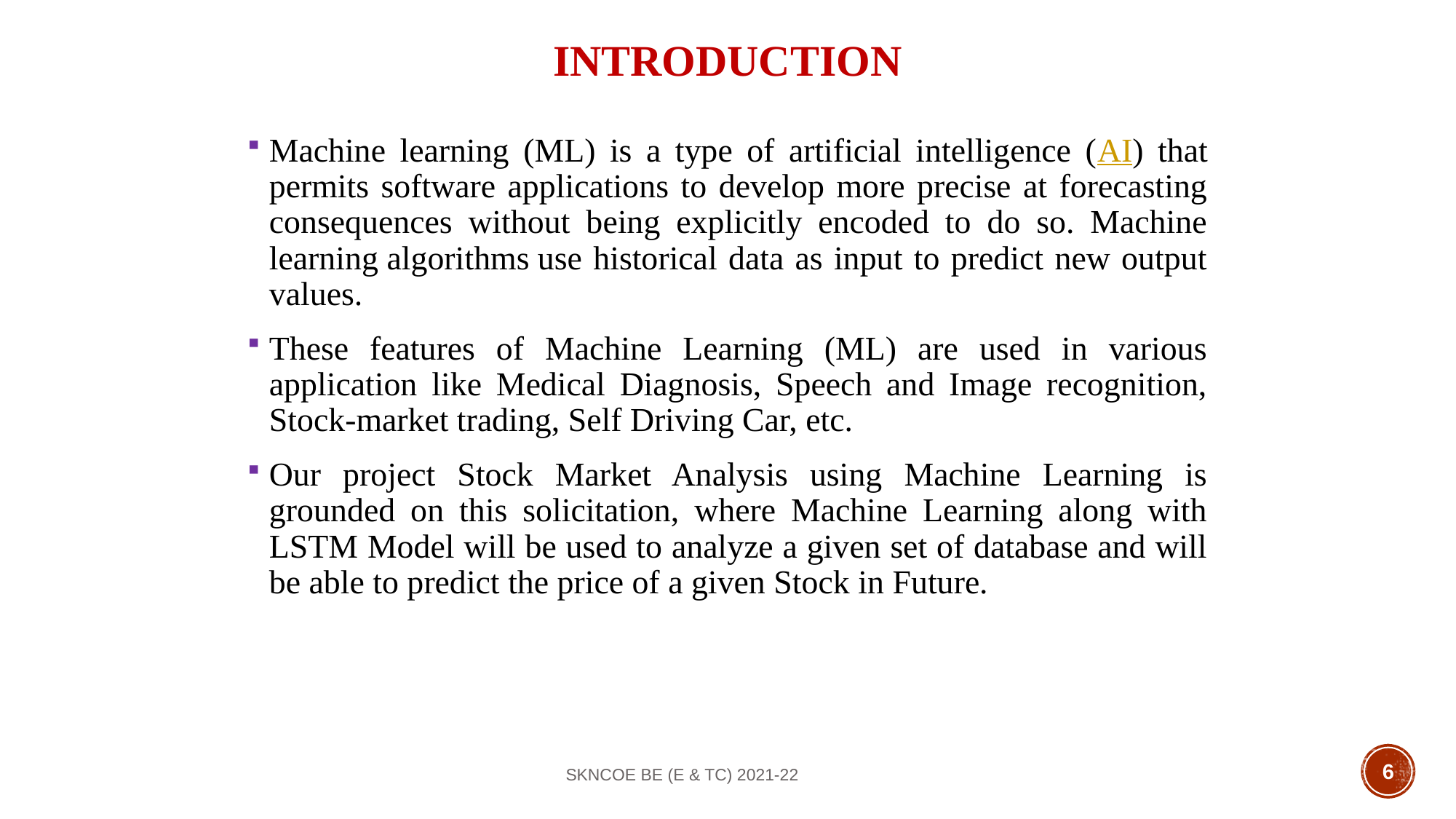

# INTRODUCTION
Machine learning (ML) is a type of artificial intelligence (AI) that permits software applications to develop more precise at forecasting consequences without being explicitly encoded to do so. Machine learning algorithms use historical data as input to predict new output values.
These features of Machine Learning (ML) are used in various application like Medical Diagnosis, Speech and Image recognition, Stock-market trading, Self Driving Car, etc.
Our project Stock Market Analysis using Machine Learning is grounded on this solicitation, where Machine Learning along with LSTM Model will be used to analyze a given set of database and will be able to predict the price of a given Stock in Future.

SKNCOE BE (E & TC) 2021-22
6